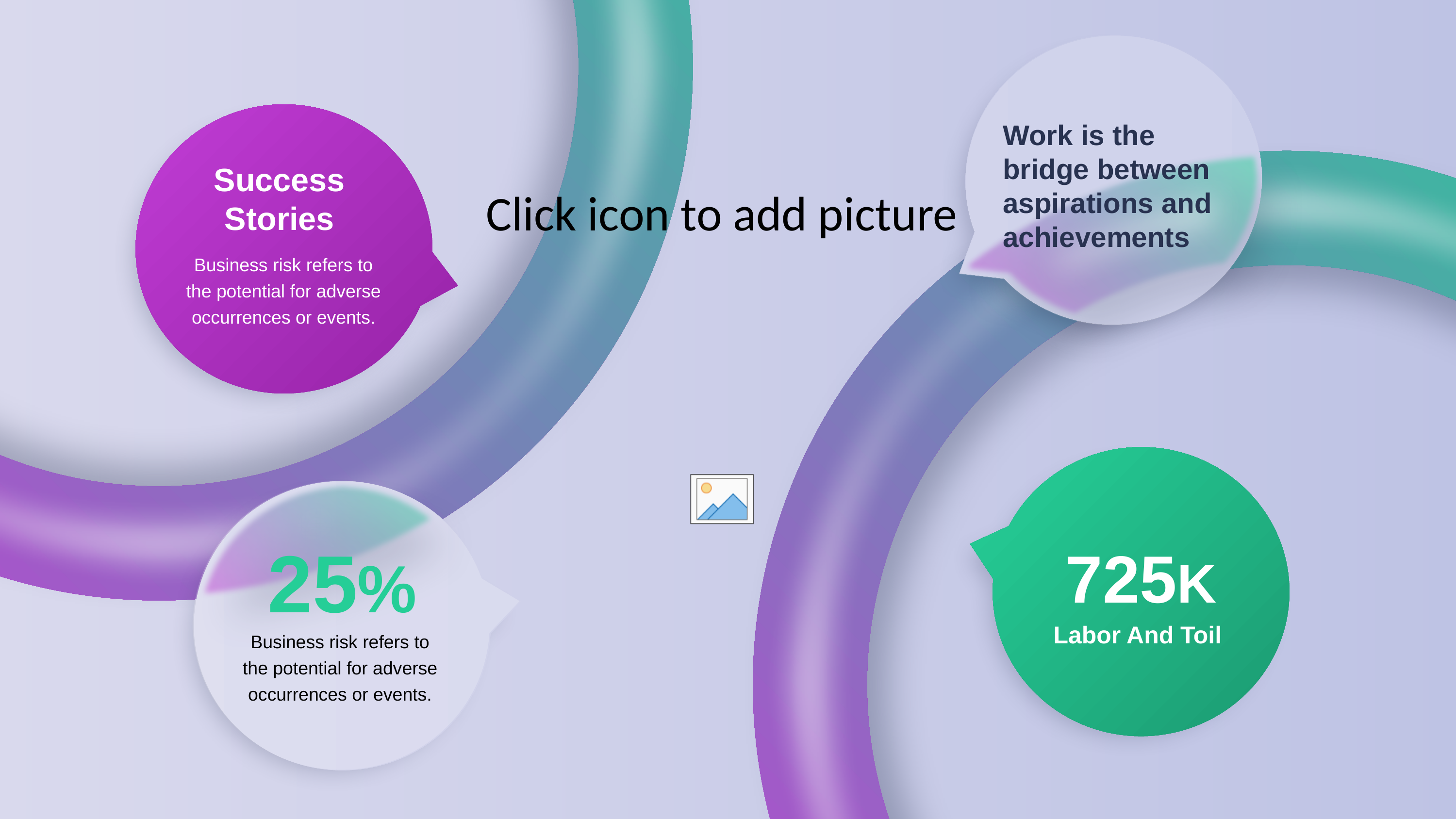

Work is the bridge between aspirations and achievements

Success
Stories

Business risk refers to the potential for adverse occurrences or events.

25%
725K
Labor And Toil
Business risk refers to the potential for adverse occurrences or events.